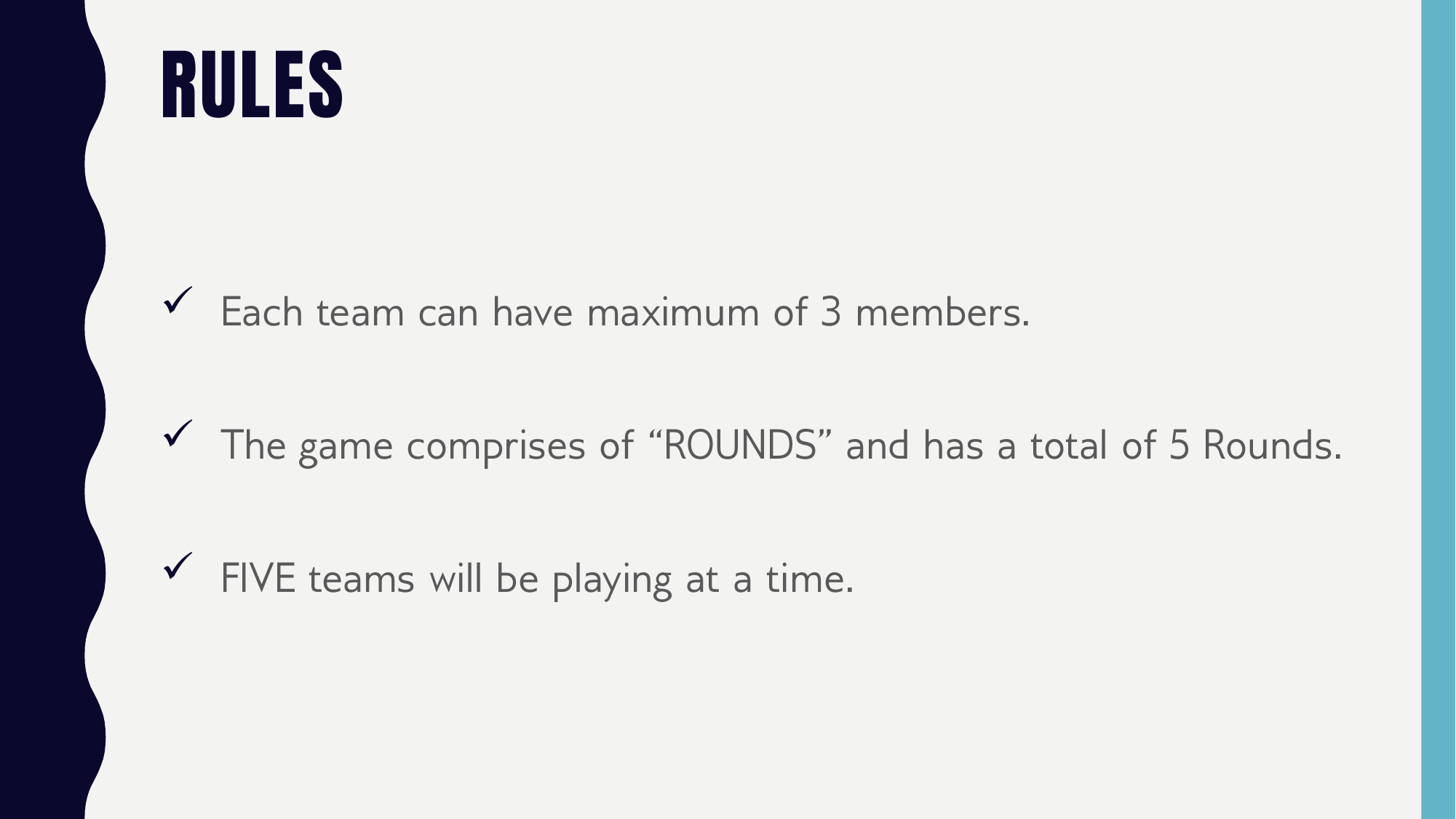

# rules
  Each team can have maximum of 3 members.

  The game comprises of “ROUNDS” and has a total of 5 Rounds.

  FIVE teams will be playing at a time.